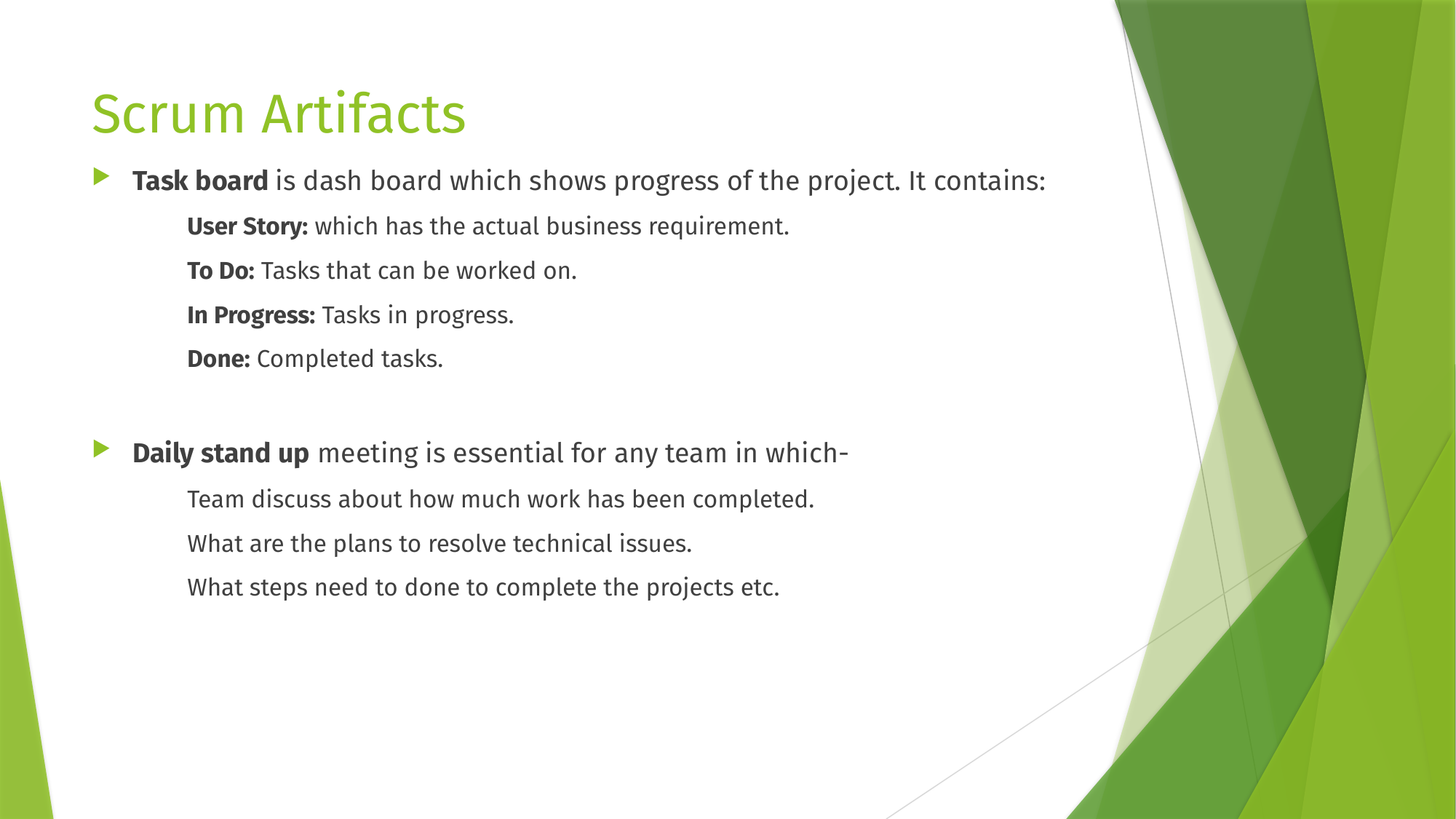

# Scrum Artifacts
Task board is dash board which shows progress of the project. It contains:
User Story: which has the actual business requirement.
To Do: Tasks that can be worked on.
In Progress: Tasks in progress.
Done: Completed tasks.

Daily stand up meeting is essential for any team in which-
Team discuss about how much work has been completed.
What are the plans to resolve technical issues.
What steps need to done to complete the projects etc.